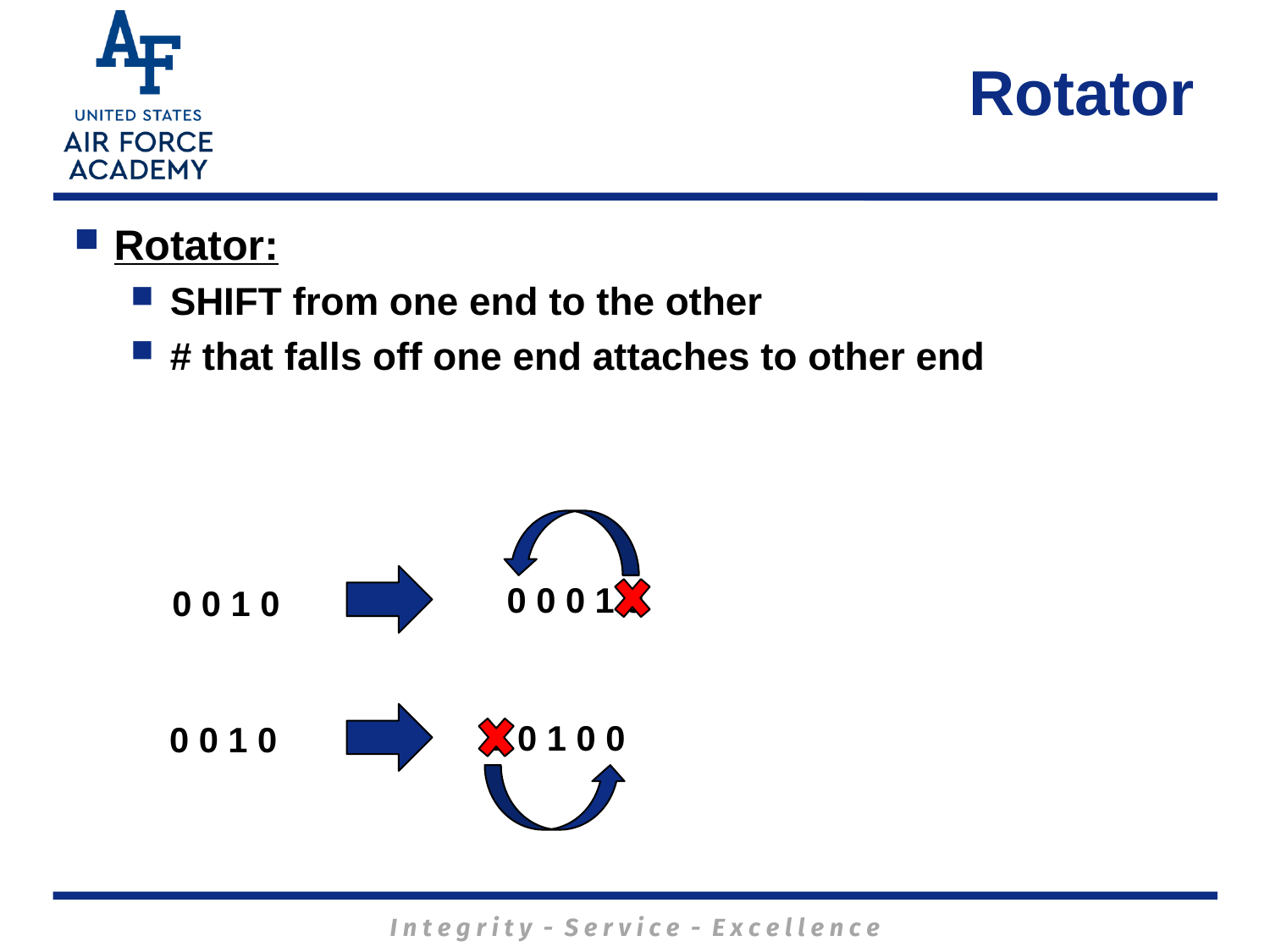

Rotator
Rotator:
SHIFT from one end to the other
# that falls off one end attaches to other end

0 0 0 1 0
0 0 1 0

1 0 1 0 0
0 0 1 0